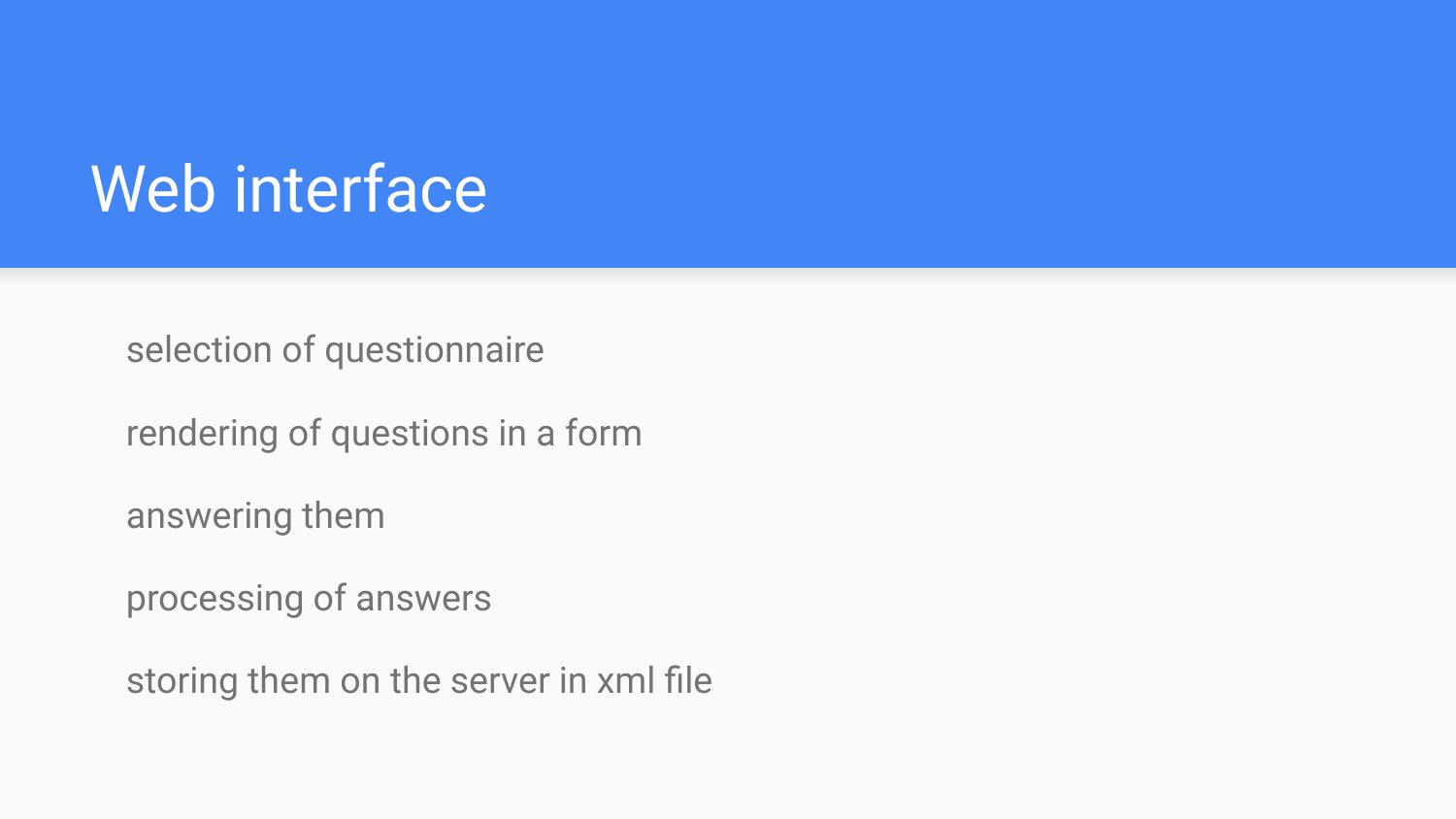

# Web interface
selection of questionnaire
rendering of questions in a form
answering them
processing of answers
storing them on the server in xml file